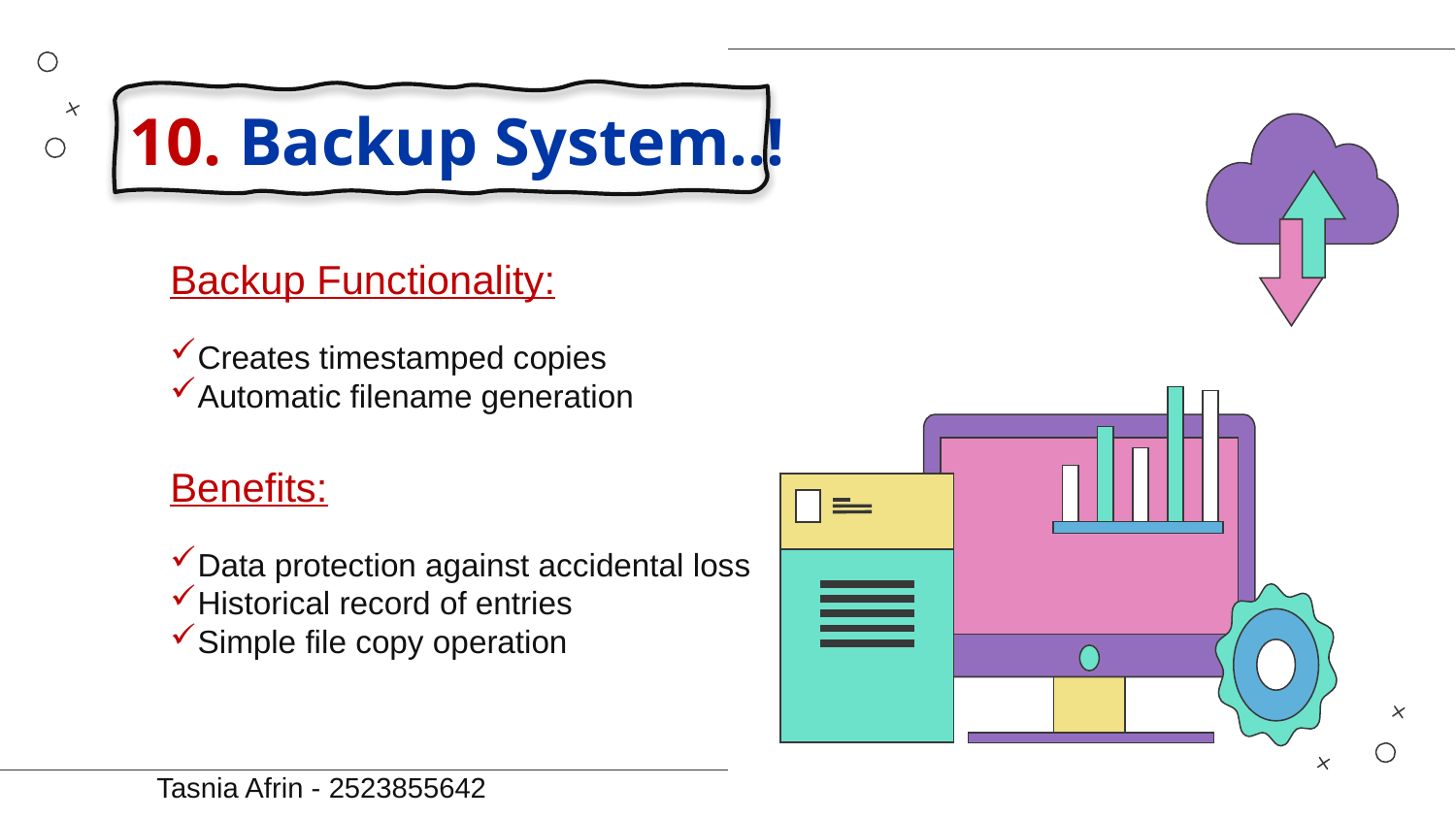

# 10. Backup System..!

Backup Functionality:

Creates timestamped copies
Automatic filename generation

Benefits:

Data protection against accidental loss
Historical record of entries
Simple file copy operation
Tasnia Afrin - 2523855642